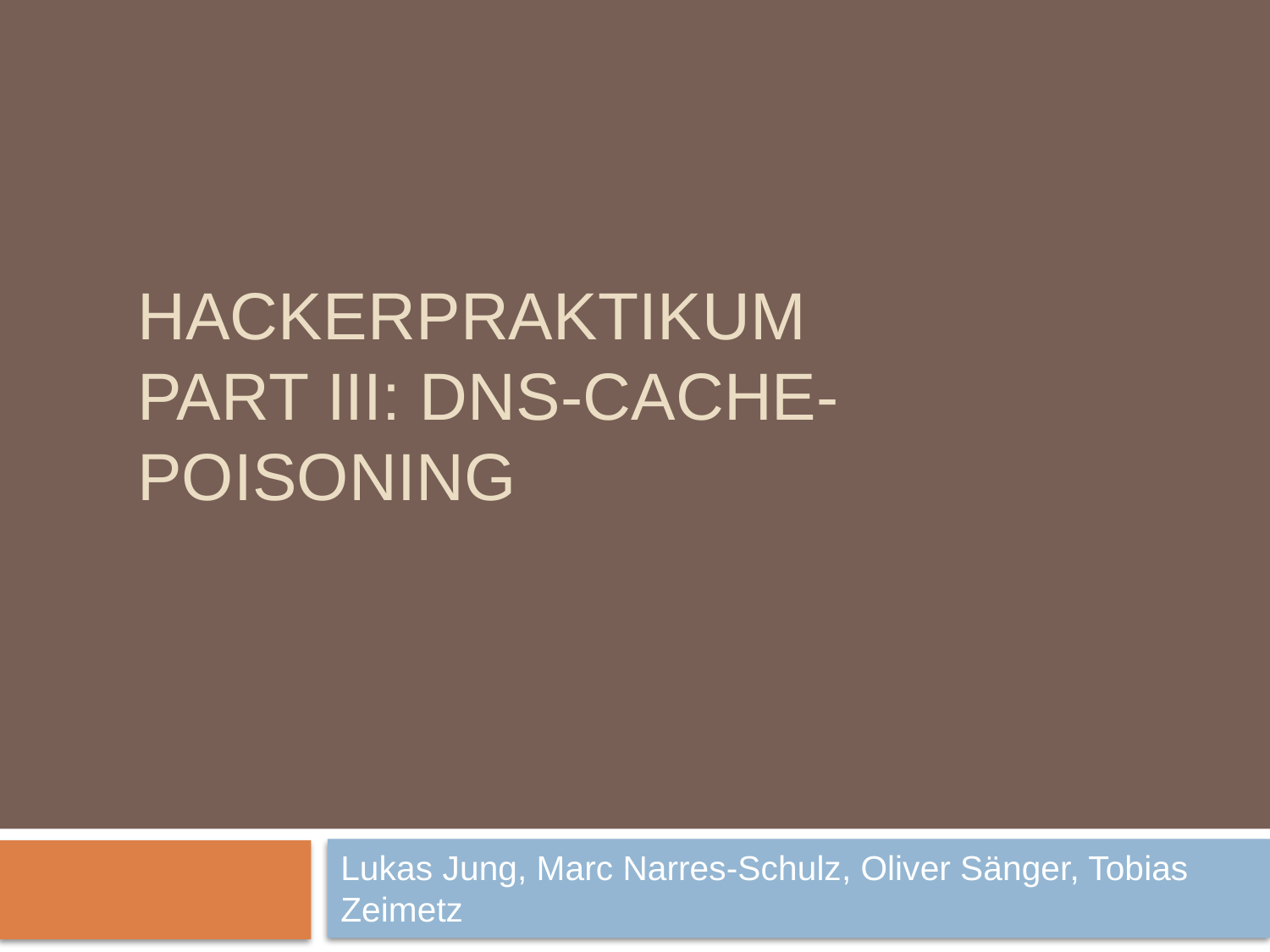

# Hackerpraktikum Part III: DNS-Cache-Poisoning
Lukas Jung, Marc Narres-Schulz, Oliver Sänger, Tobias Zeimetz